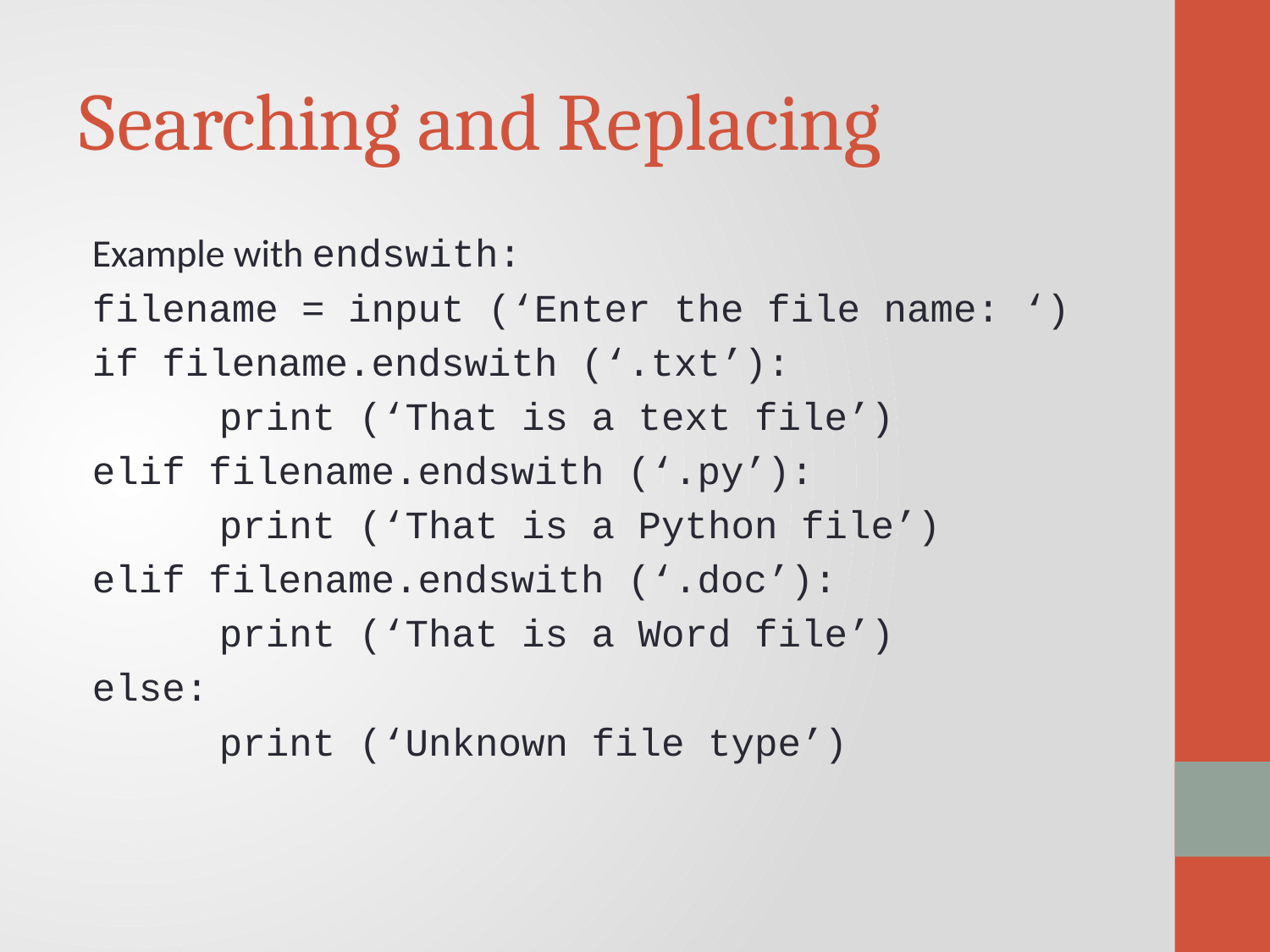

# Searching and Replacing
Example with endswith:
filename = input (‘Enter the file name: ‘)
if filename.endswith (‘.txt’):
	print (‘That is a text file’)
elif filename.endswith (‘.py’):
	print (‘That is a Python file’)
elif filename.endswith (‘.doc’):
	print (‘That is a Word file’)
else:
	print (‘Unknown file type’)